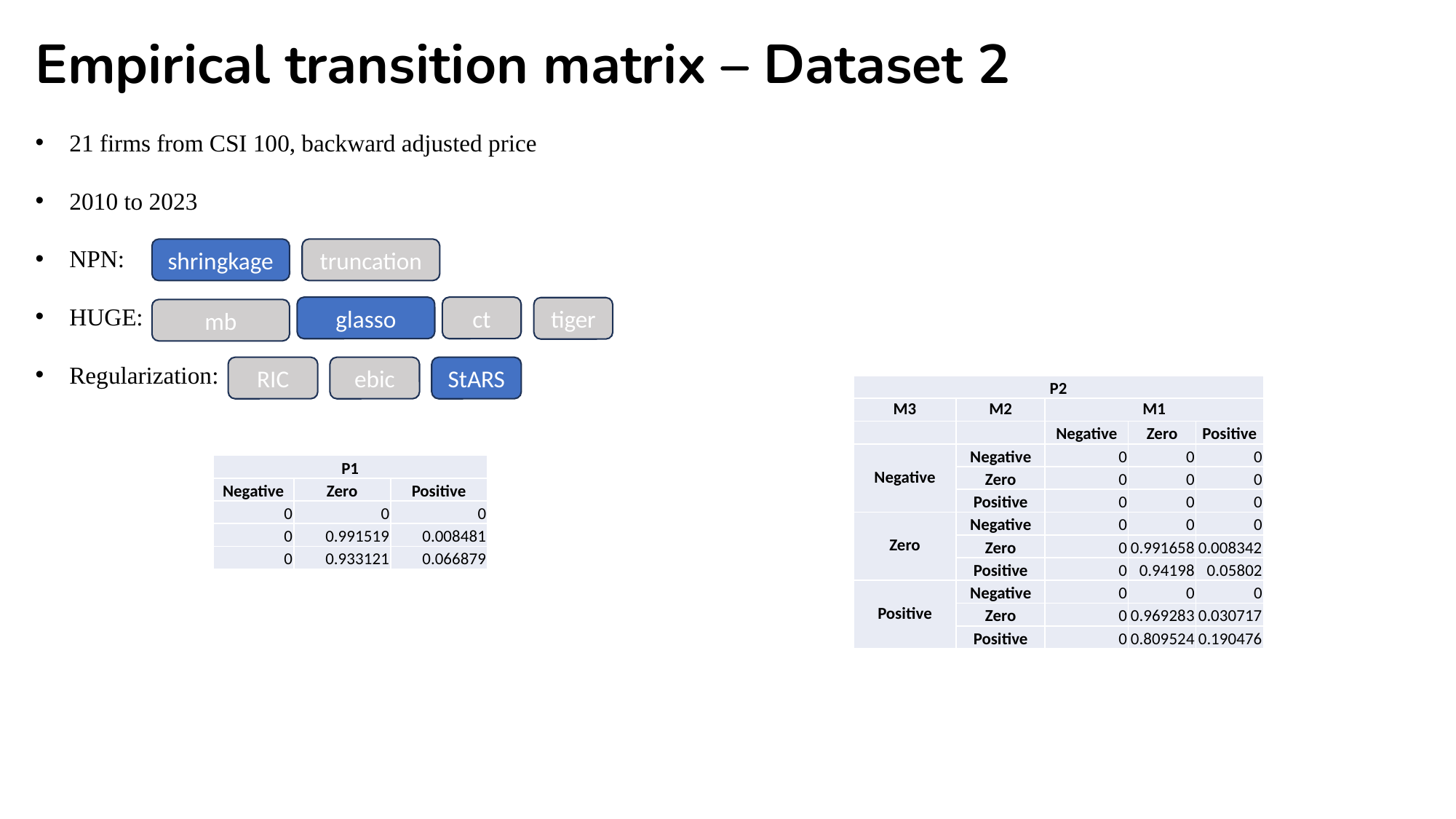

Empirical transition matrix – Dataset 2
21 firms from CSI 100, backward adjusted price

2010 to 2023

NPN:

HUGE:

Regularization:
shringkage
truncation
glasso
ct
tiger
mb
RIC
ebic
StARS
| P2 |  |  |  |  |
| --- | --- | --- | --- | --- |
| M3 | M2 | M1 |  |  |
|  |  | Negative | Zero | Positive |
| Negative | Negative | 0 | 0 | 0 |
|  | Zero | 0 | 0 | 0 |
|  | Positive | 0 | 0 | 0 |
| Zero | Negative | 0 | 0 | 0 |
|  | Zero | 0 | 0.991658 | 0.008342 |
|  | Positive | 0 | 0.94198 | 0.05802 |
| Positive | Negative | 0 | 0 | 0 |
|  | Zero | 0 | 0.969283 | 0.030717 |
|  | Positive | 0 | 0.809524 | 0.190476 |
| P1 |  |  |
| --- | --- | --- |
| Negative | Zero | Positive |
| 0 | 0 | 0 |
| 0 | 0.991519 | 0.008481 |
| 0 | 0.933121 | 0.066879 |